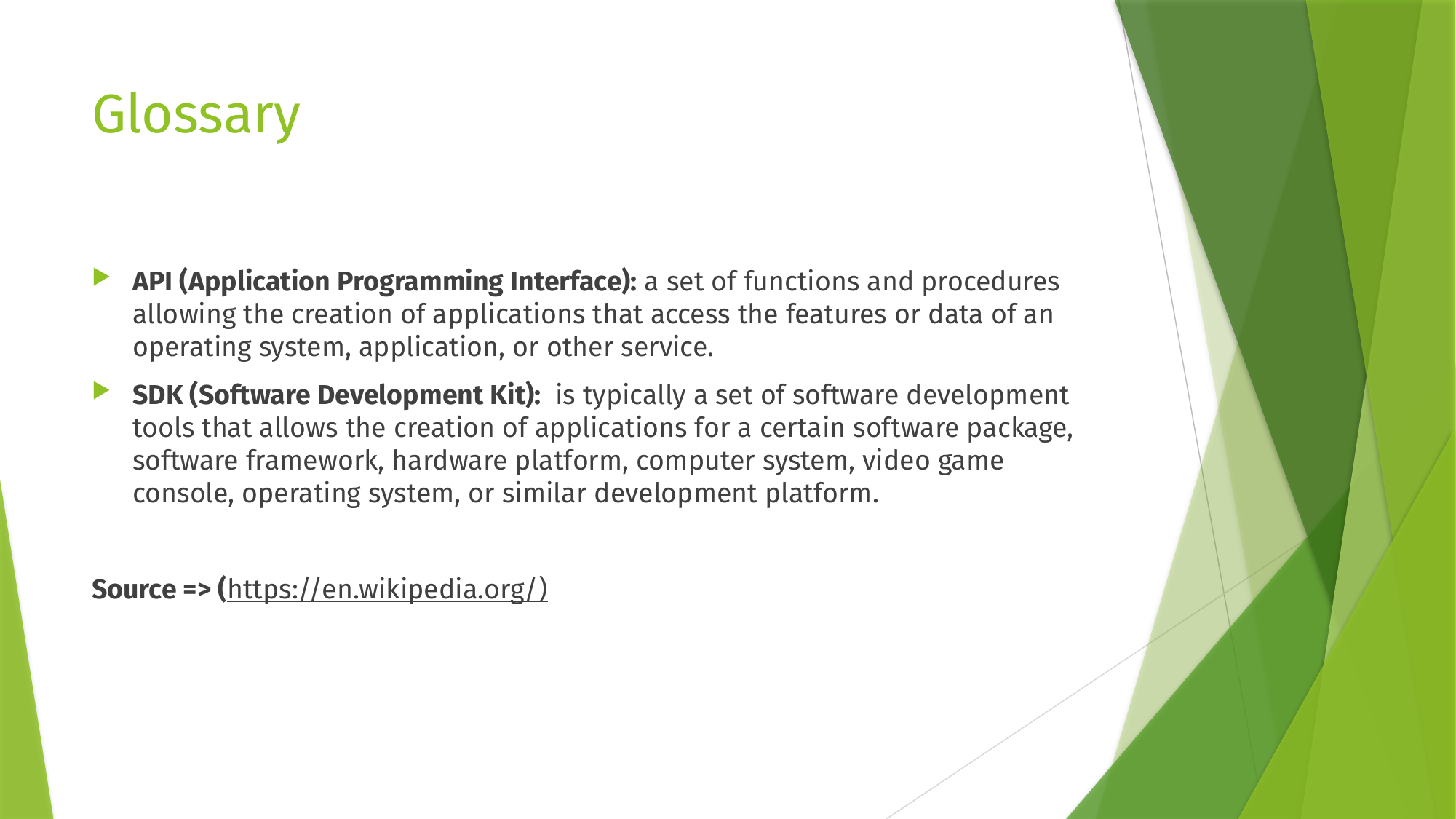

# Glossary
API (Application Programming Interface): a set of functions and procedures allowing the creation of applications that access the features or data of an operating system, application, or other service.
SDK (Software Development Kit):  is typically a set of software development tools that allows the creation of applications for a certain software package, software framework, hardware platform, computer system, video game console, operating system, or similar development platform.

Source => (https://en.wikipedia.org/)